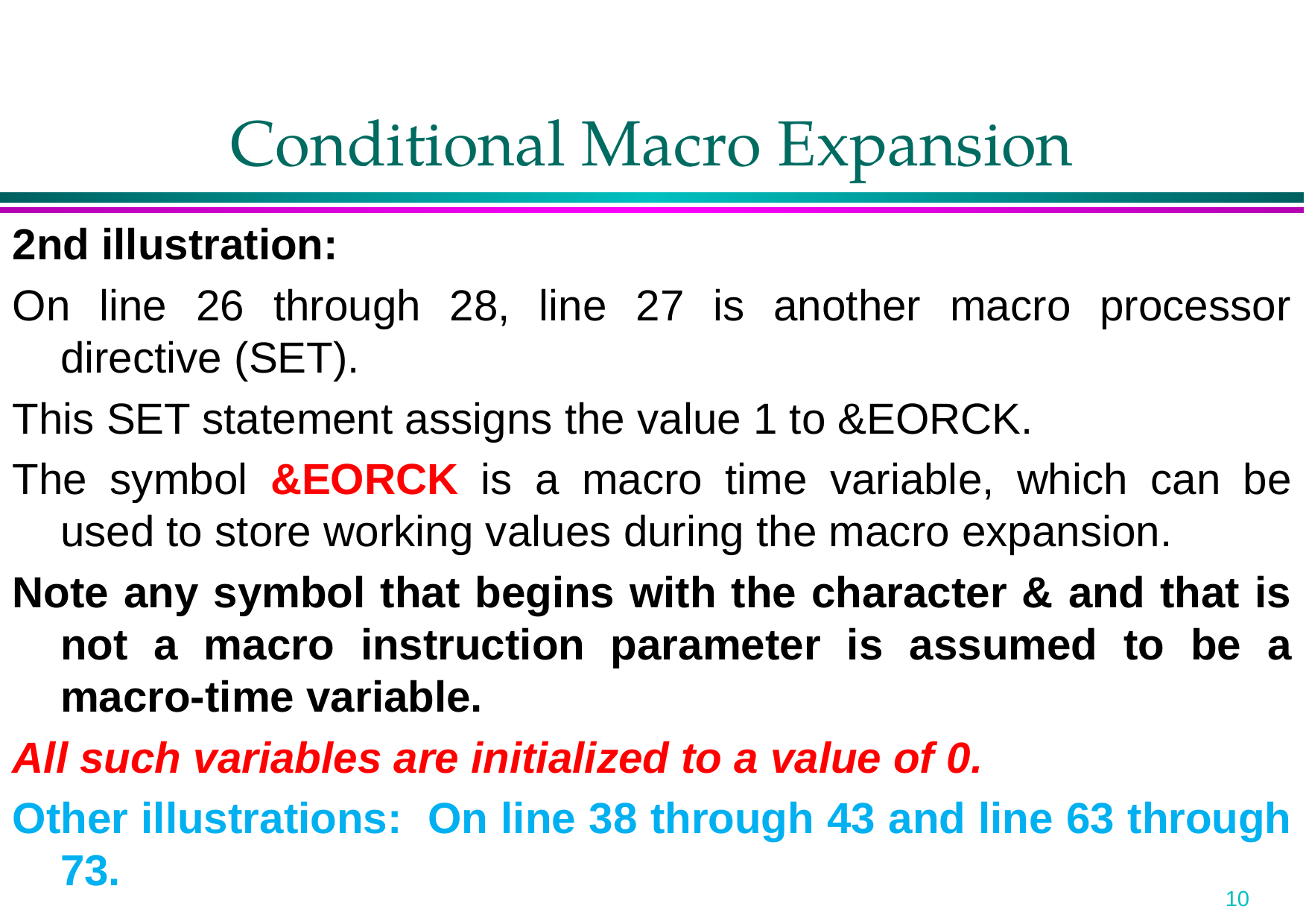

# Conditional Macro Expansion
2nd illustration:
On line 26 through 28, line 27 is another macro processor directive (SET).
This SET statement assigns the value 1 to &EORCK.
The symbol &EORCK is a macro time variable, which can be used to store working values during the macro expansion.
Note any symbol that begins with the character & and that is not a macro instruction parameter is assumed to be a macro-time variable.
All such variables are initialized to a value of 0.
Other illustrations:  On line 38 through 43 and line 63 through 73.